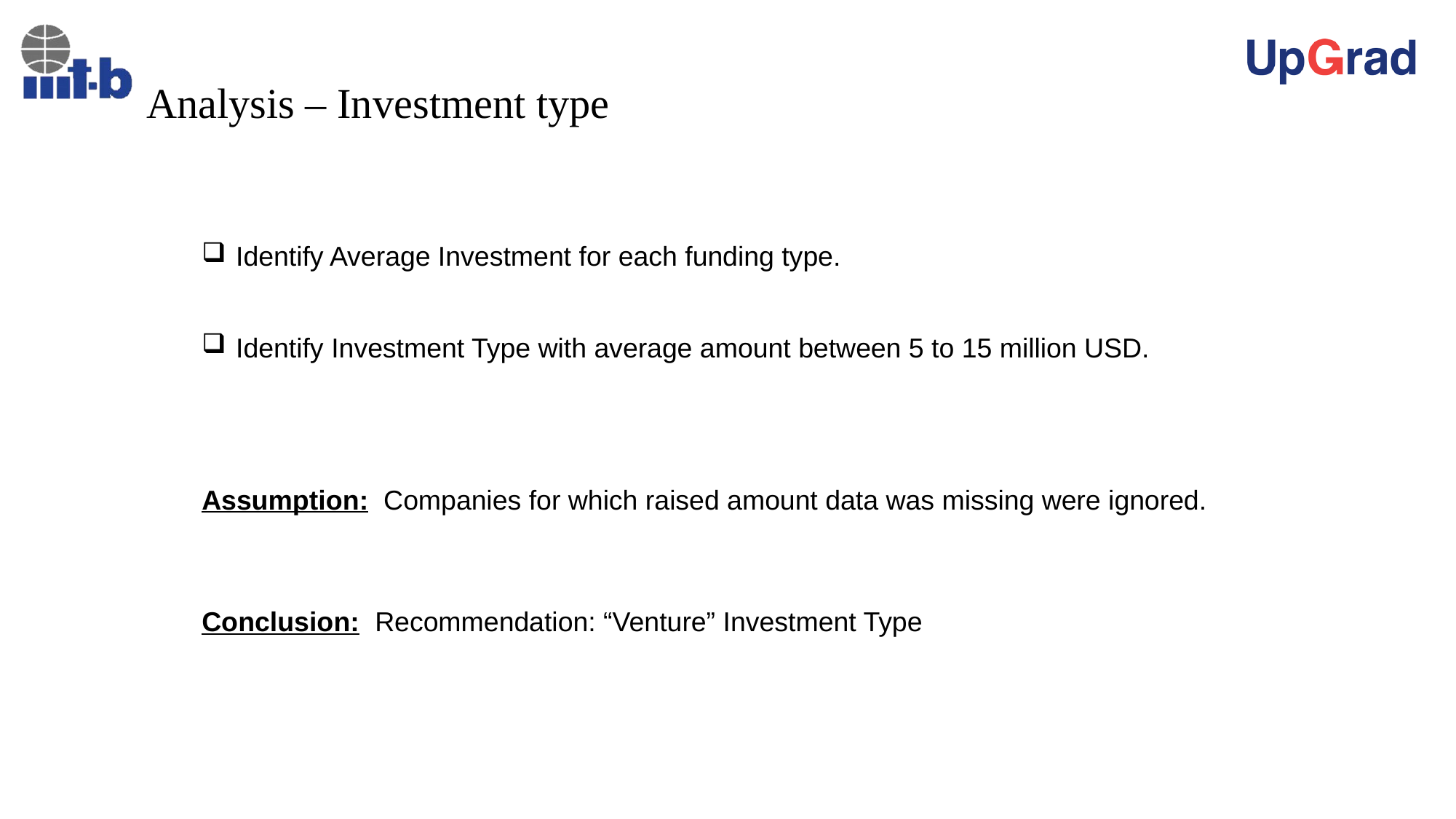

# Analysis – Investment type
Identify Average Investment for each funding type.

Identify Investment Type with average amount between 5 to 15 million USD.

Assumption:  Companies for which raised amount data was missing were ignored.

Conclusion:  Recommendation: “Venture” Investment Type